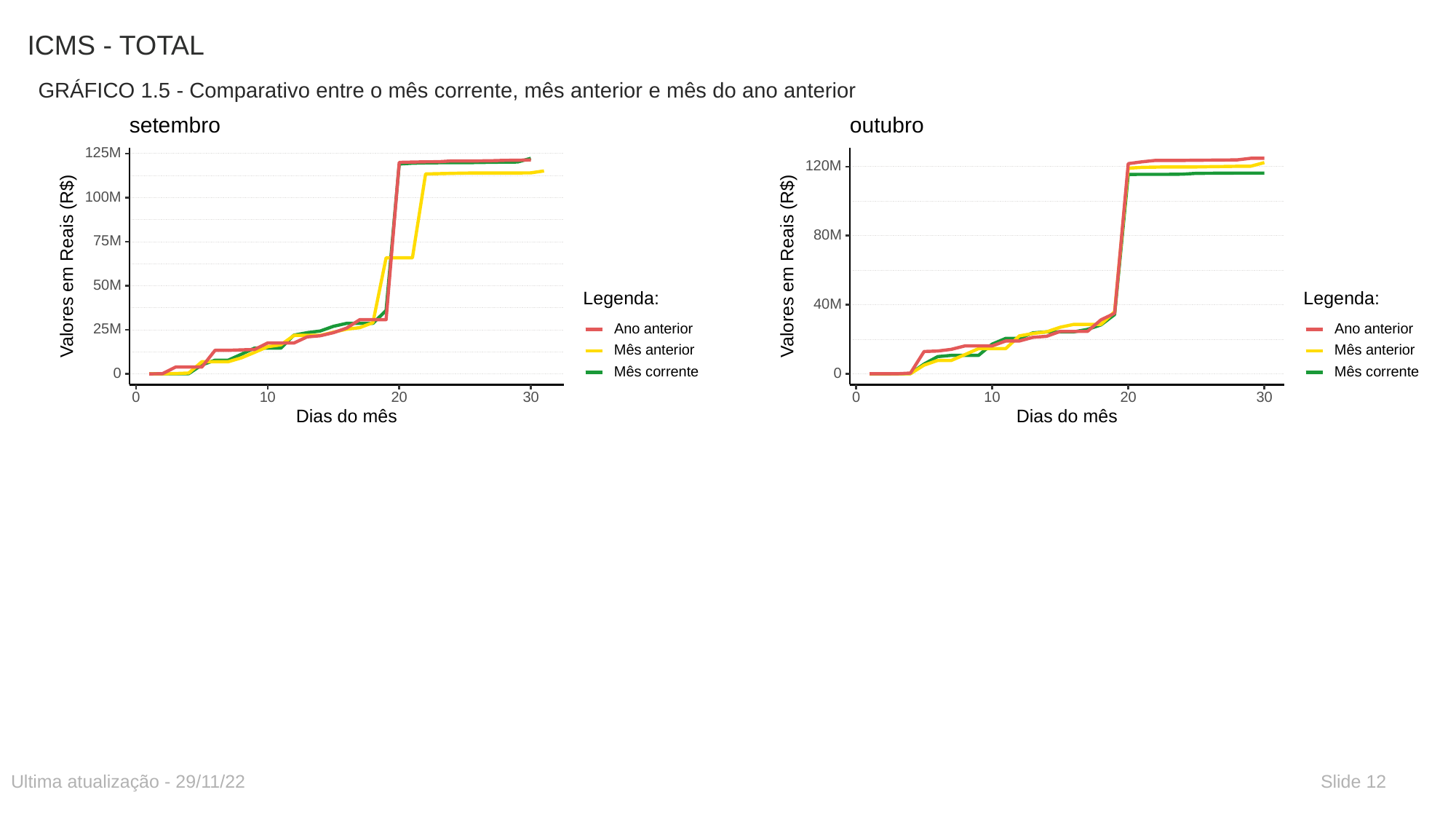

# ICMS - TOTAL
GRÁFICO 1.5 - Comparativo entre o mês corrente, mês anterior e mês do ano anterior

setembro

125M

100M

75M

 Valores em Reais (R$)

50M

Legenda:

Ano anterior
25M

Mês anterior

Mês corrente
0

30
0
10
20
Dias do mês

outubro

120M

80M

 Valores em Reais (R$)

Legenda:

40M

Ano anterior

Mês anterior

Mês corrente
0

30
0
10
20
Dias do mês
Ultima atualização - 29/11/22
Slide 12